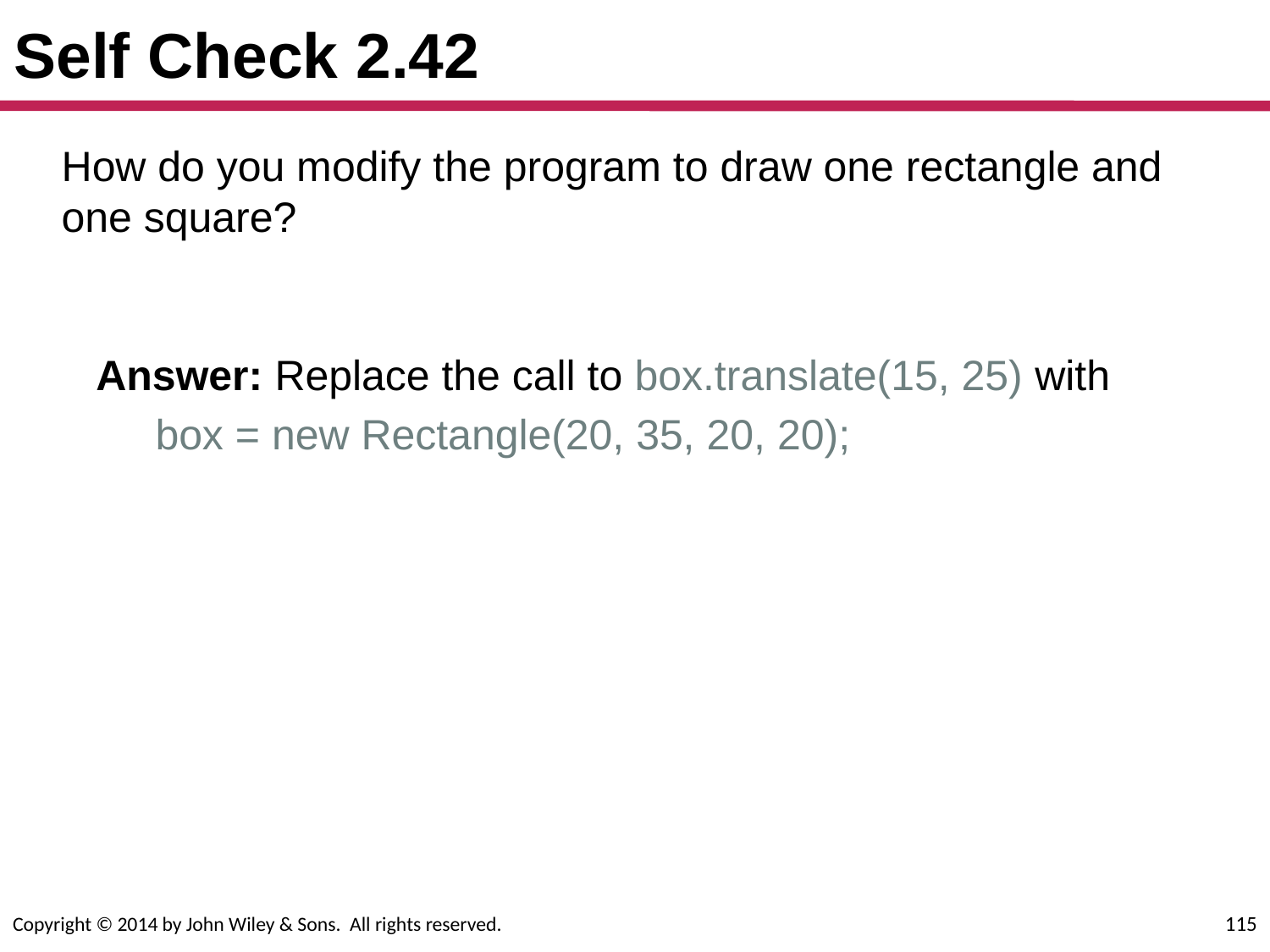

# Self Check 2.42
	How do you modify the program to draw one rectangle and one square?
Answer: Replace the call to box.translate(15, 25) with
	 box = new Rectangle(20, 35, 20, 20);